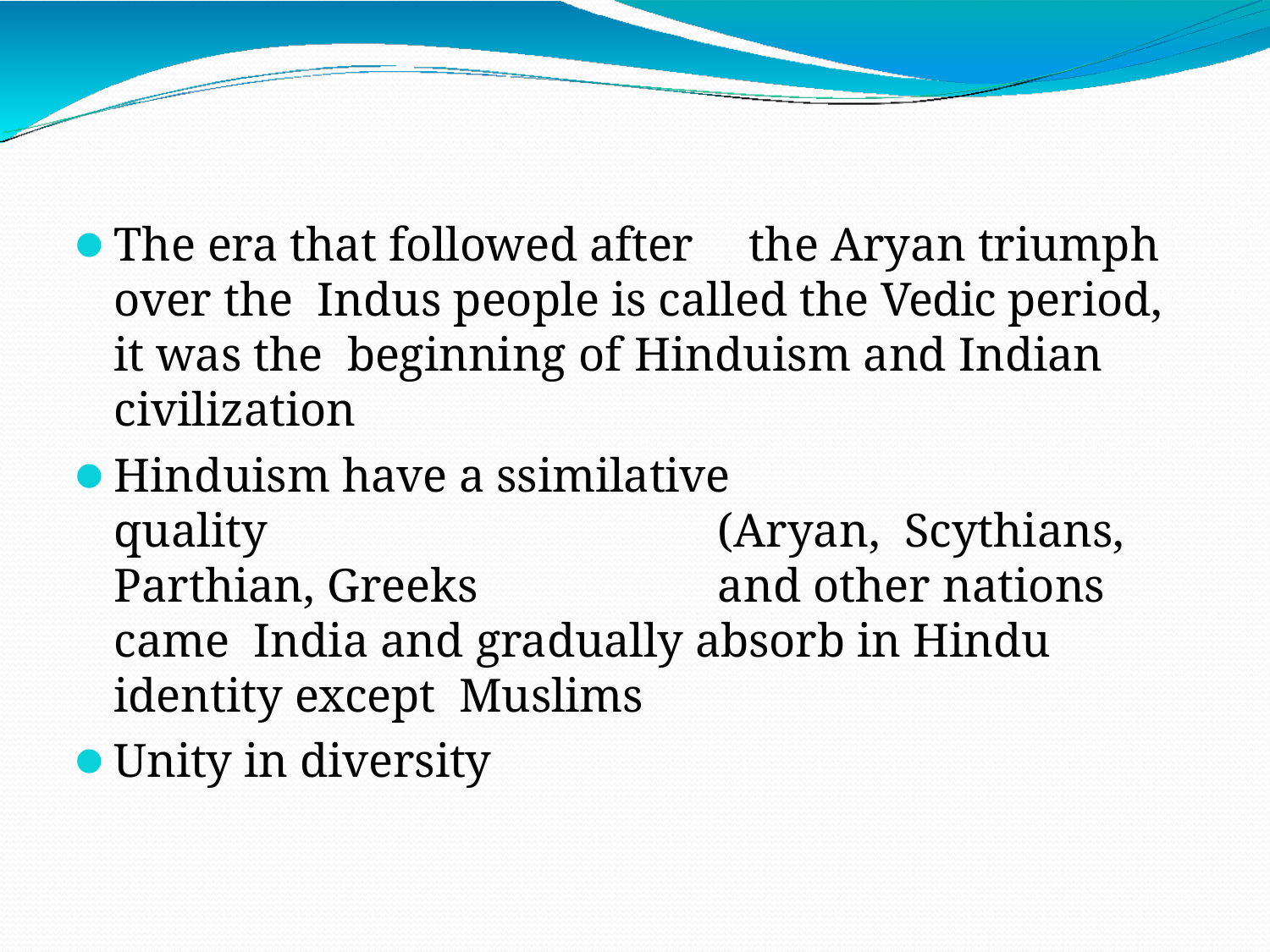

The era that followed after	the Aryan triumph over the  Indus people is called the Vedic period, it was the  beginning of Hinduism and Indian civilization
Hinduism have a ssimilative		quality	(Aryan,  Scythians, Parthian, Greeks	and other nations came  India and gradually absorb in Hindu identity except  Muslims
Unity in diversity